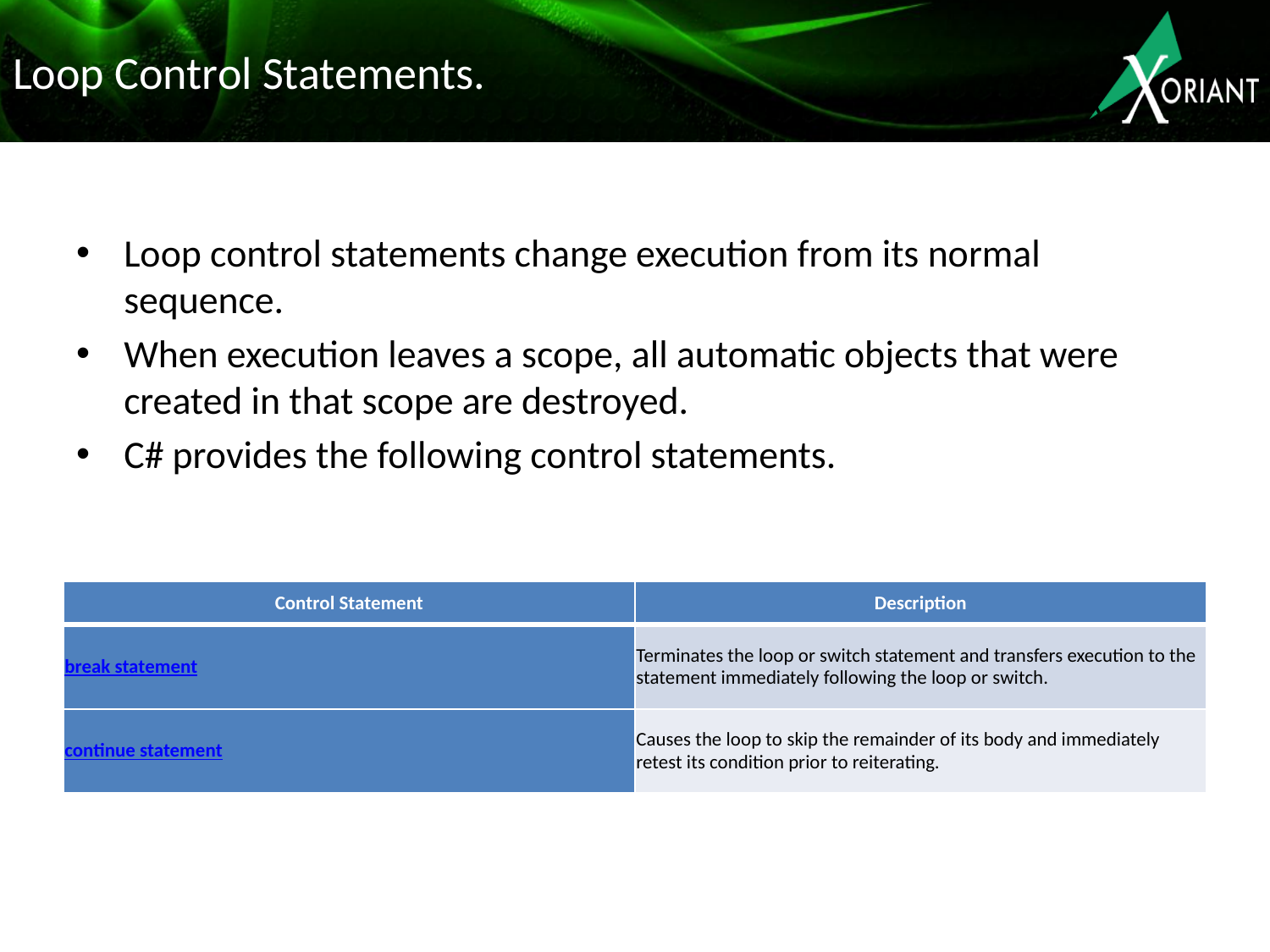

# Loop Control Statements.
Loop control statements change execution from its normal sequence.
When execution leaves a scope, all automatic objects that were created in that scope are destroyed.
C# provides the following control statements.

| Control Statement | Description |
| --- | --- |
| break statement | Terminates the loop or switch statement and transfers execution to the statement immediately following the loop or switch. |
| continue statement | Causes the loop to skip the remainder of its body and immediately retest its condition prior to reiterating. |